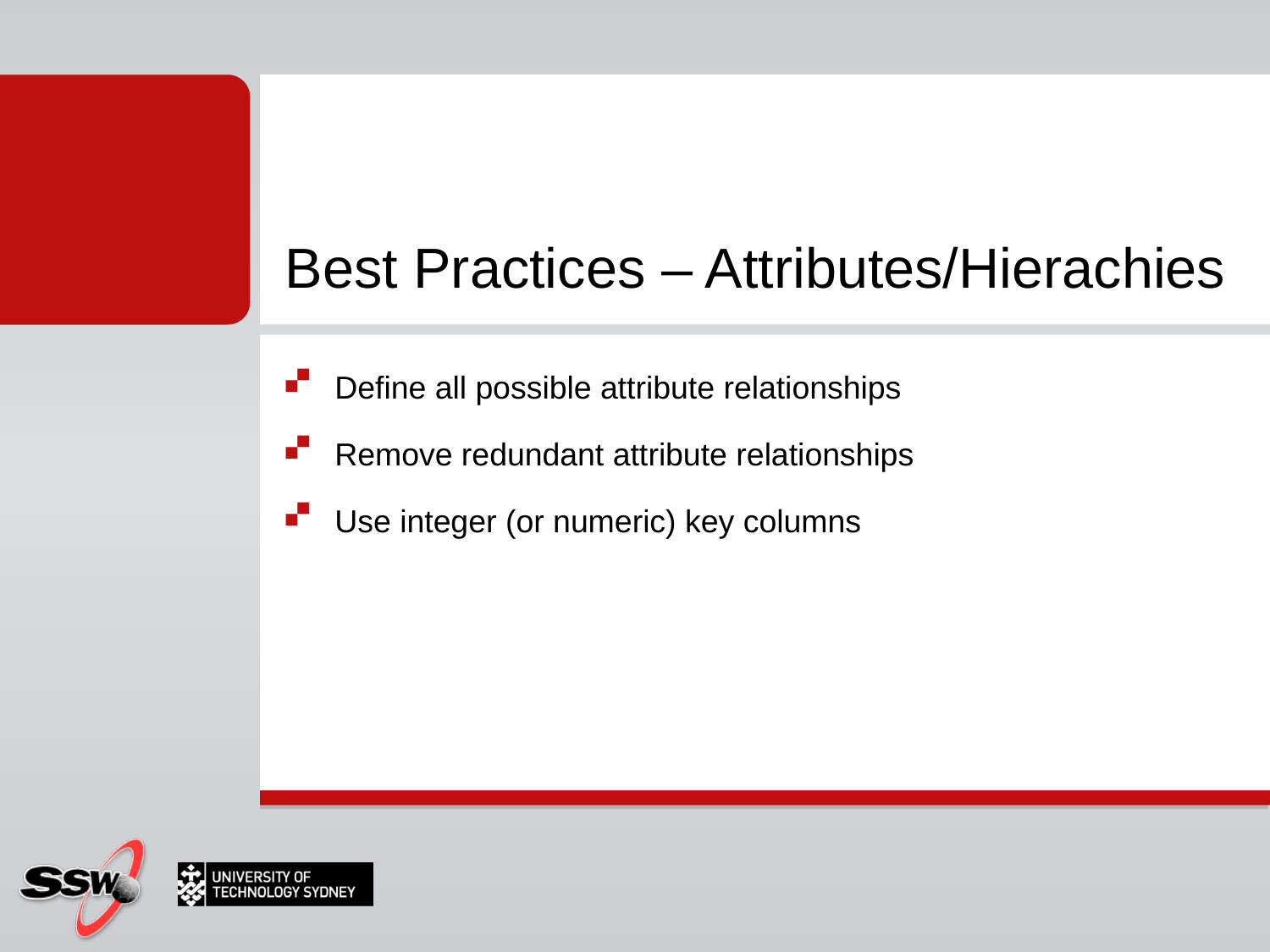

# Best Practices – Attributes/Hierachies
Define all possible attribute relationships
Remove redundant attribute relationships
Use integer (or numeric) key columns